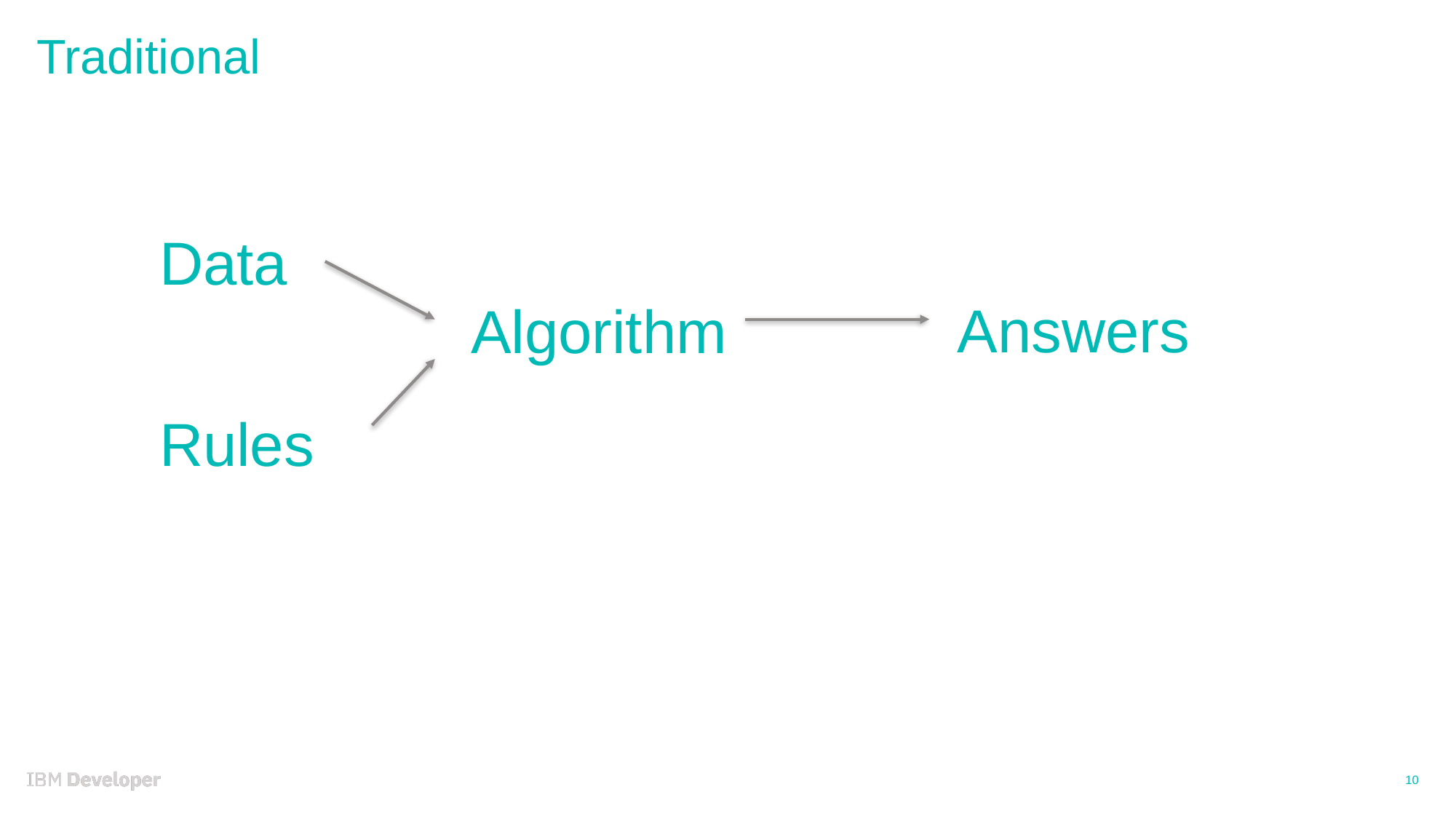

# Traditional
Data
Answers
Algorithm
Rules
10